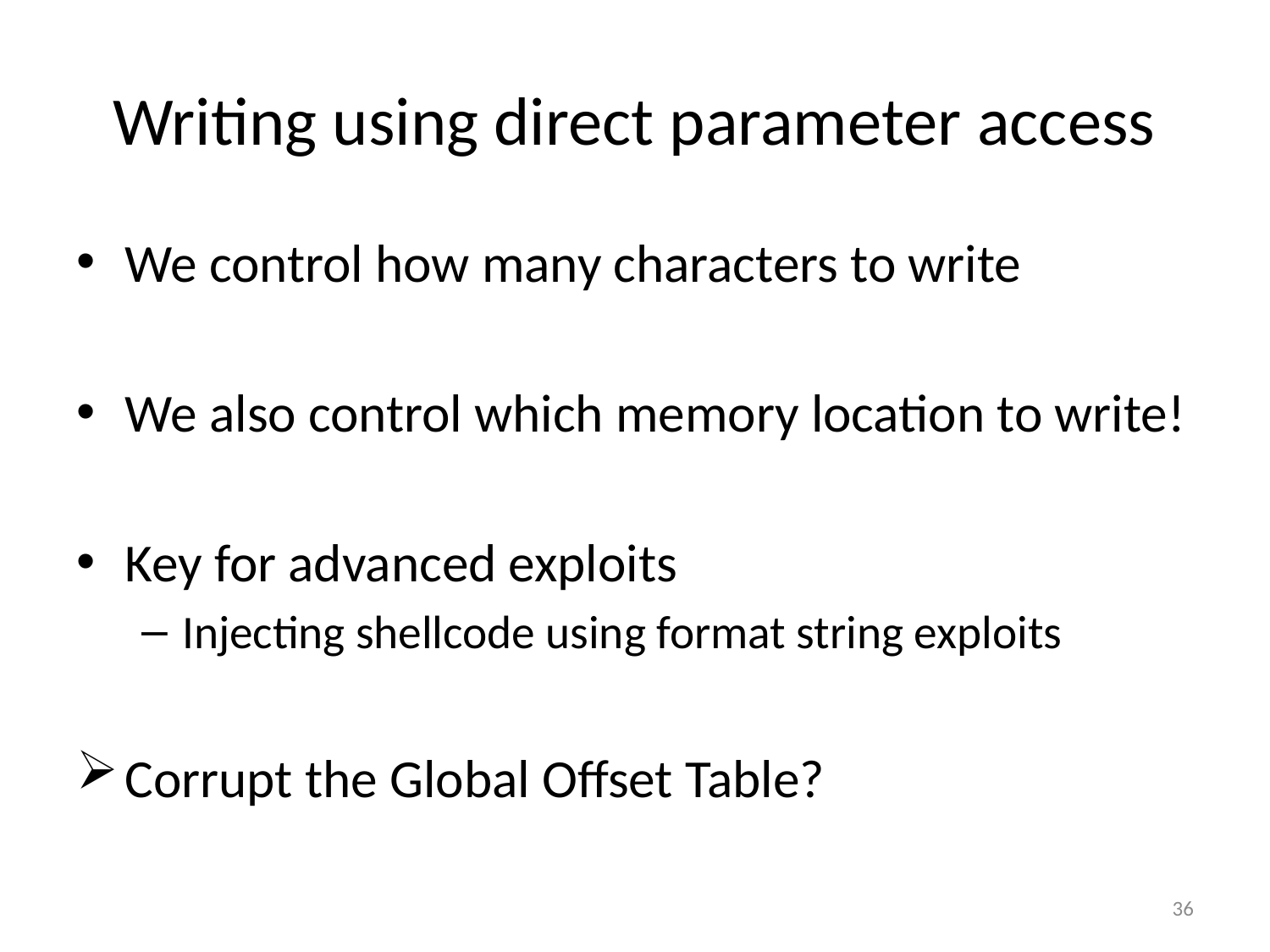

# Writing using direct parameter access
We control how many characters to write

We also control which memory location to write!

Key for advanced exploits
Injecting shellcode using format string exploits

Corrupt the Global Offset Table?
36